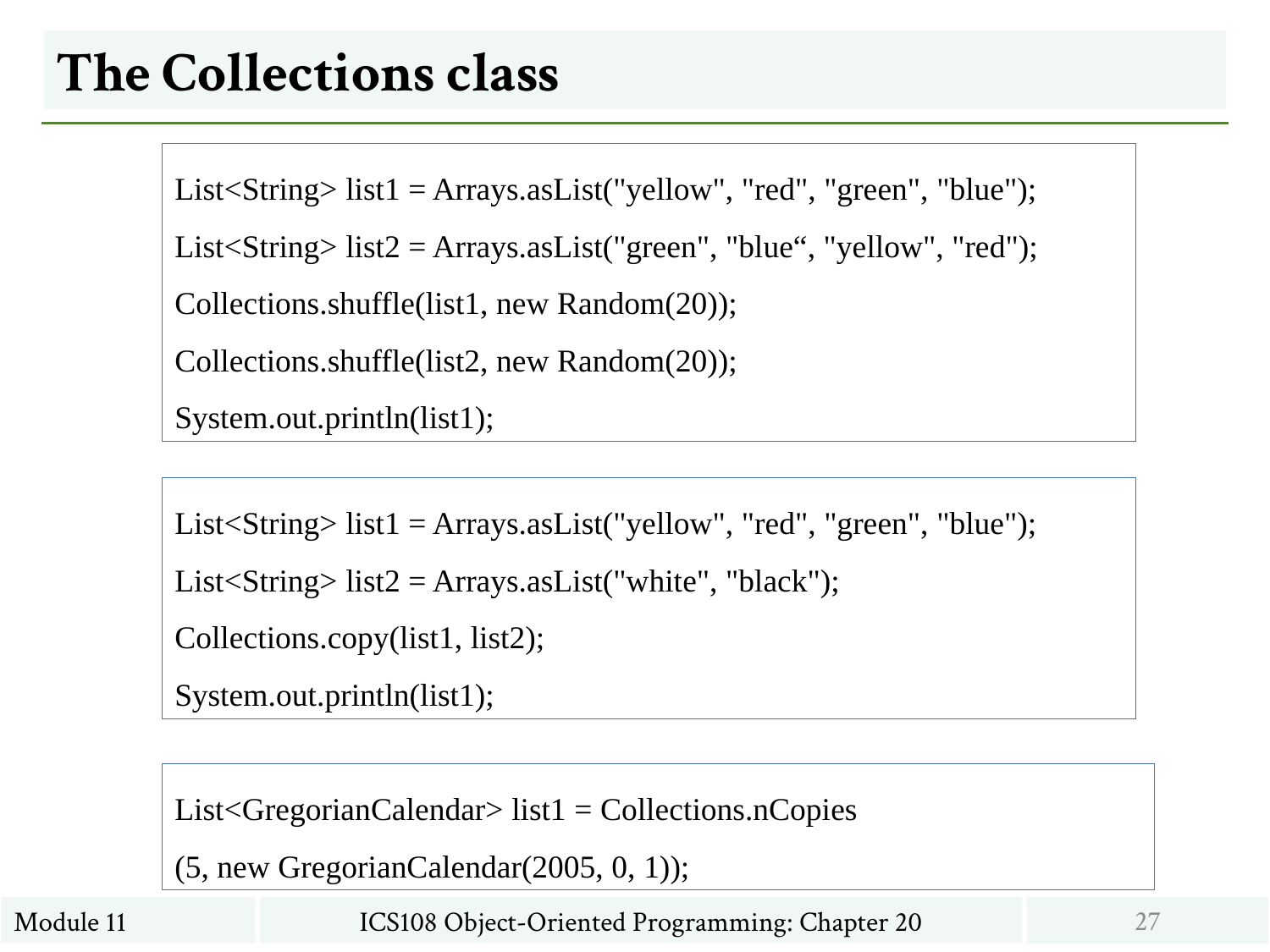

# The Collections class
List<String> list1 = Arrays.asList("yellow", "red", "green", "blue");
List<String> list2 = Arrays.asList("green", "blue“, "yellow", "red");
Collections.shuffle(list1, new Random(20));
Collections.shuffle(list2, new Random(20));
System.out.println(list1);
List<String> list1 = Arrays.asList("yellow", "red", "green", "blue");
List<String> list2 = Arrays.asList("white", "black");
Collections.copy(list1, list2);
System.out.println(list1);
List<GregorianCalendar> list1 = Collections.nCopies
(5, new GregorianCalendar(2005, 0, 1));
27